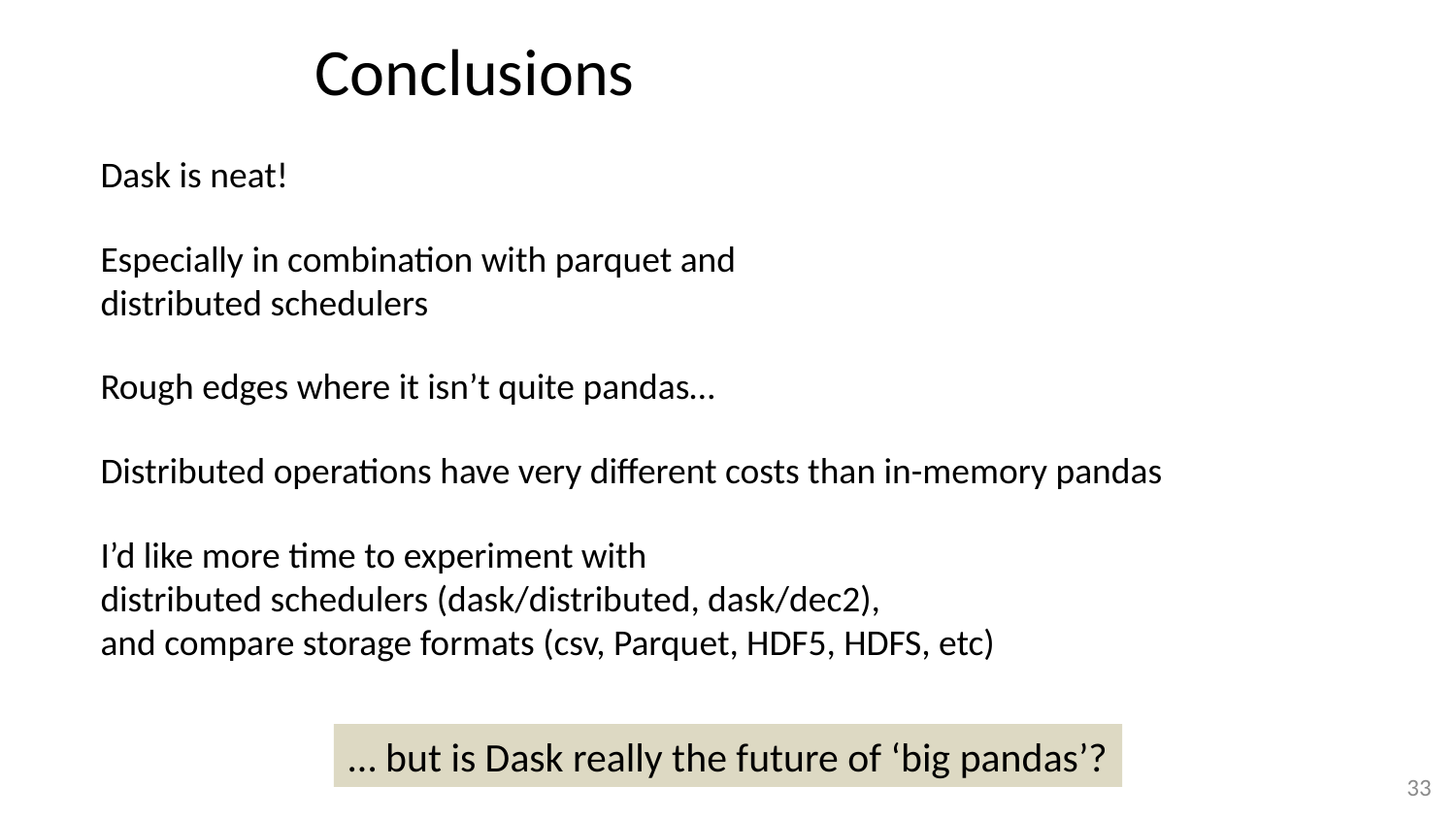

# Conclusions
Dask is neat!
Especially in combination with parquet and
distributed schedulers
Rough edges where it isn’t quite pandas…
Distributed operations have very different costs than in-memory pandas
I’d like more time to experiment with
distributed schedulers (dask/distributed, dask/dec2),
and compare storage formats (csv, Parquet, HDF5, HDFS, etc)

… but is Dask really the future of ‘big pandas’?
33